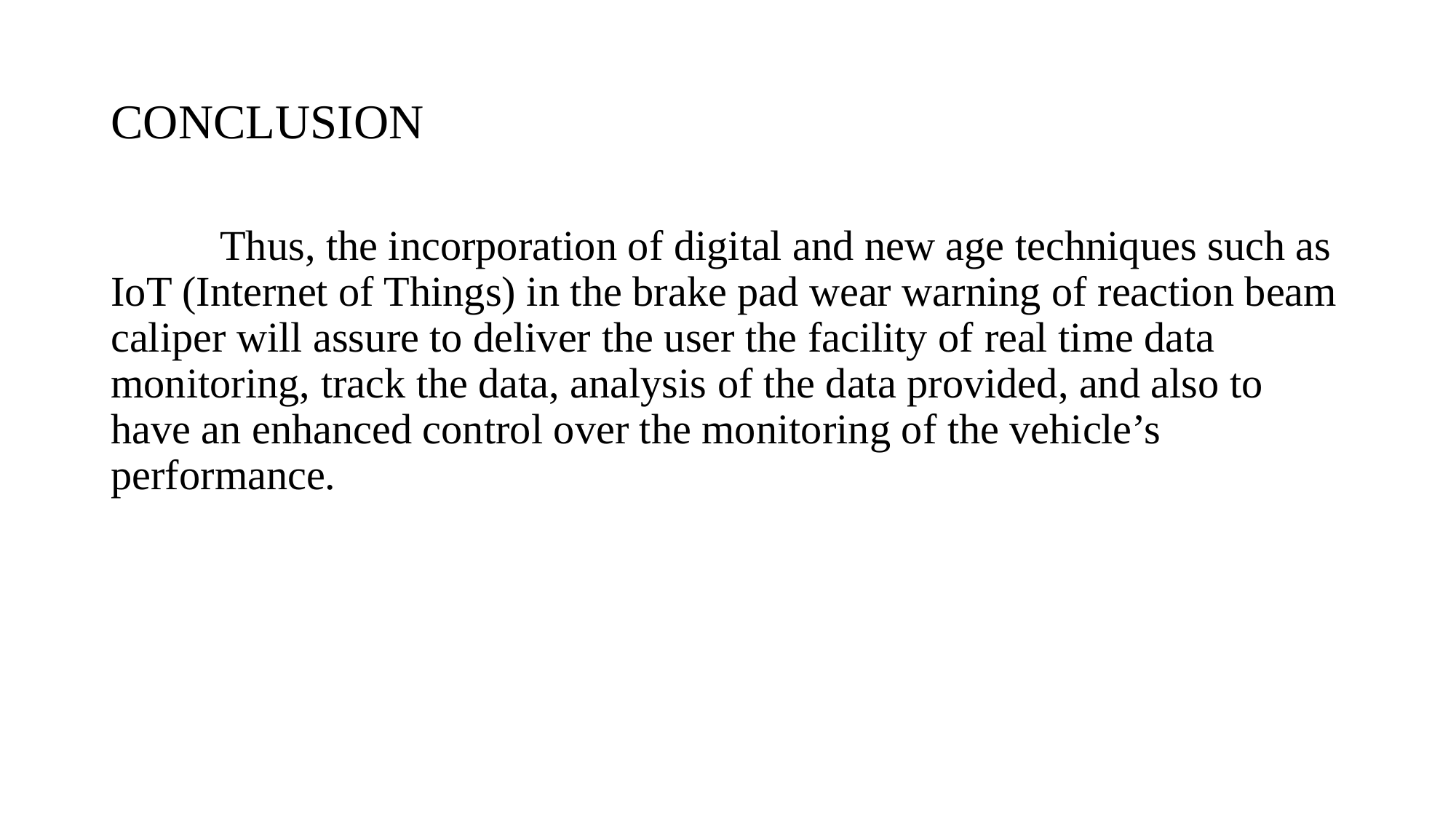

# CONCLUSION
	Thus, the incorporation of digital and new age techniques such as IoT (Internet of Things) in the brake pad wear warning of reaction beam caliper will assure to deliver the user the facility of real time data monitoring, track the data, analysis of the data provided, and also to have an enhanced control over the monitoring of the vehicle’s performance.